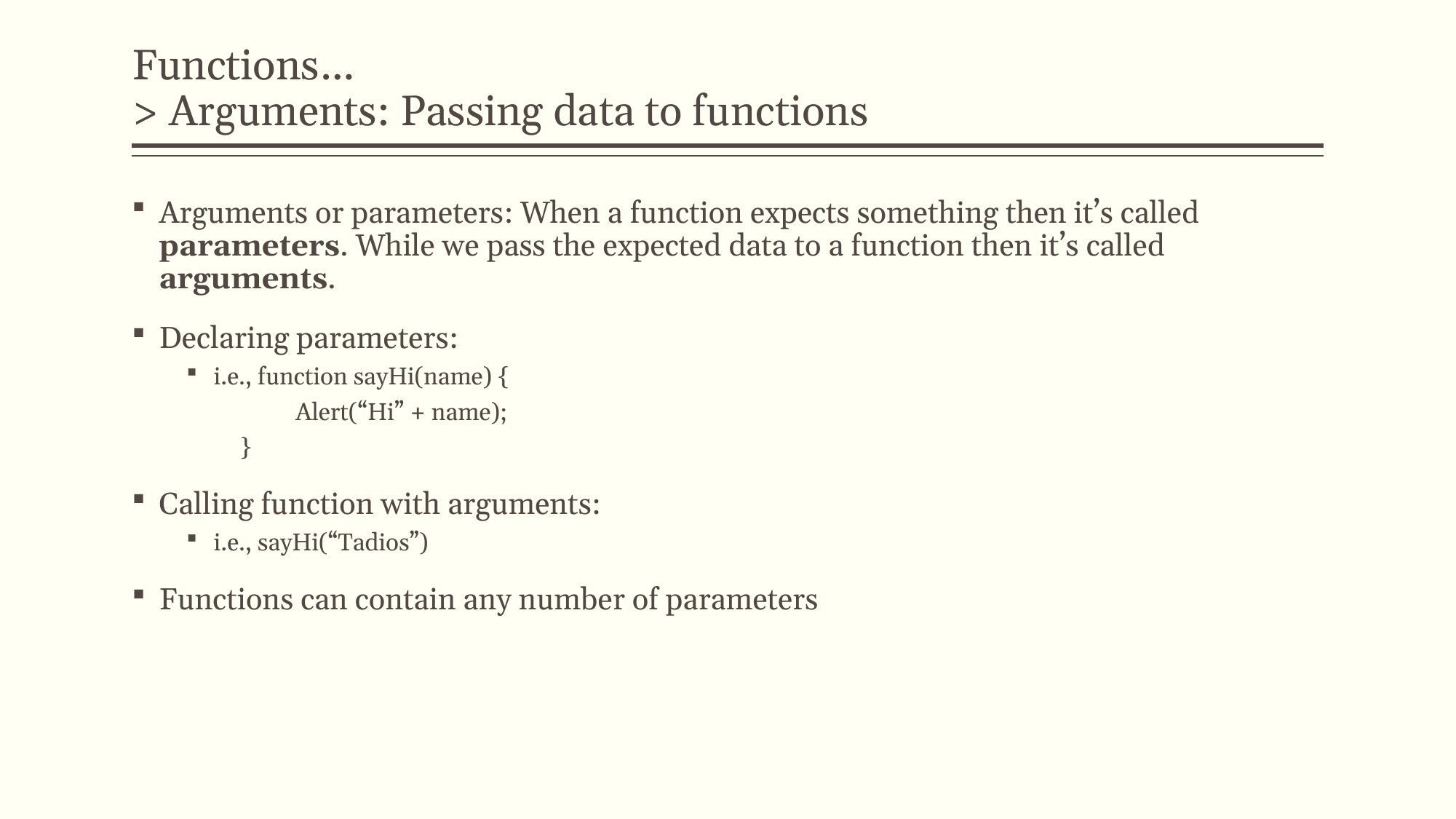

# Functions… > Arguments: Passing data to functions
Arguments or parameters: When a function expects something then it’s called parameters. While we pass the expected data to a function then it’s called arguments.
Declaring parameters:
i.e., function sayHi(name) {
Alert(“Hi” + name);
}
Calling function with arguments:
i.e., sayHi(“Tadios”)
Functions can contain any number of parameters